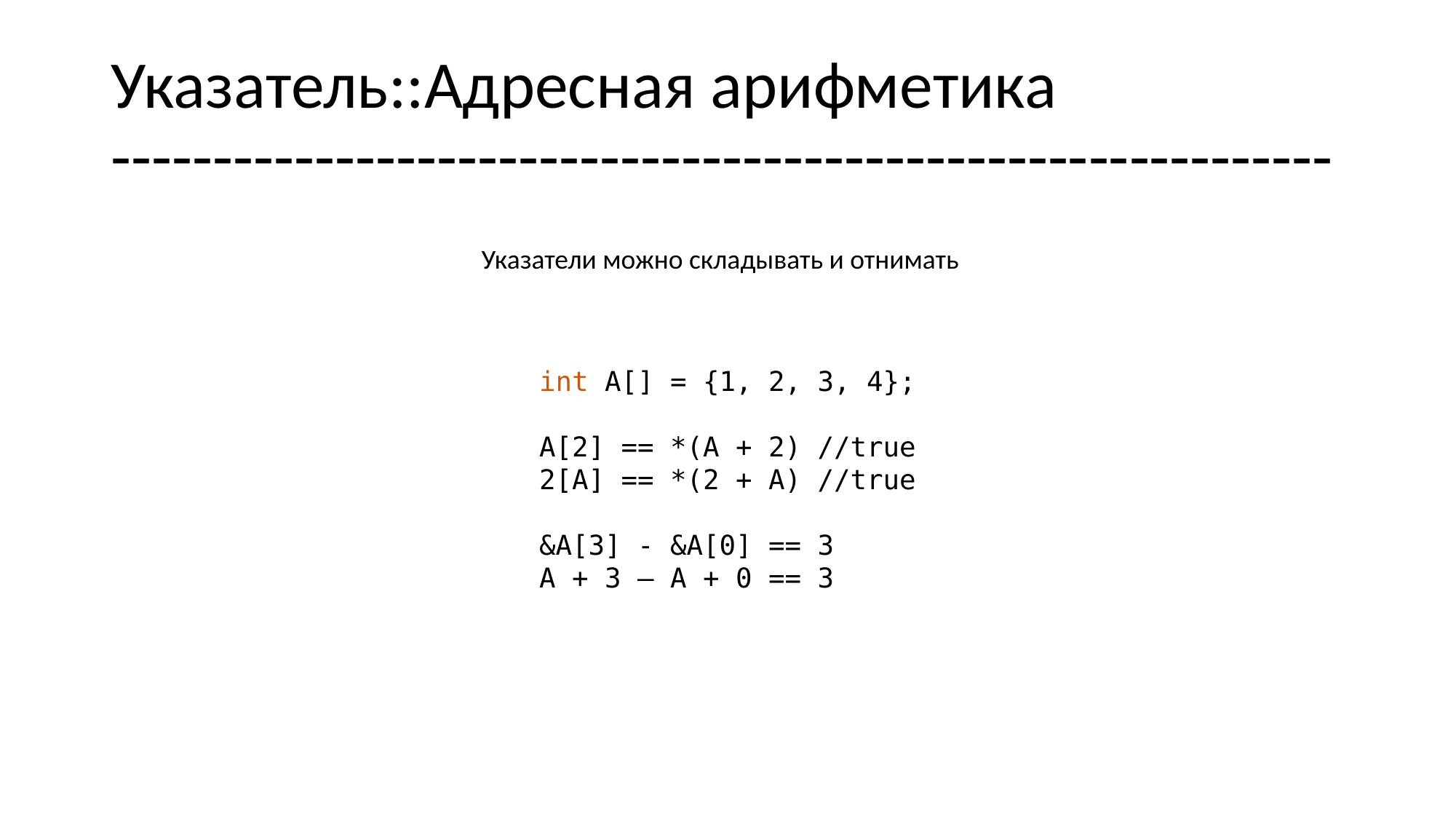

# Указатель::Адресная арифметика ------------------------------------------------------------
Указатели можно складывать и отнимать
int A[] = {1, 2, 3, 4};

A[2] == *(A + 2) //true
2[A] == *(2 + A) //true

&A[3] - &A[0] == 3
A + 3 – A + 0 == 3